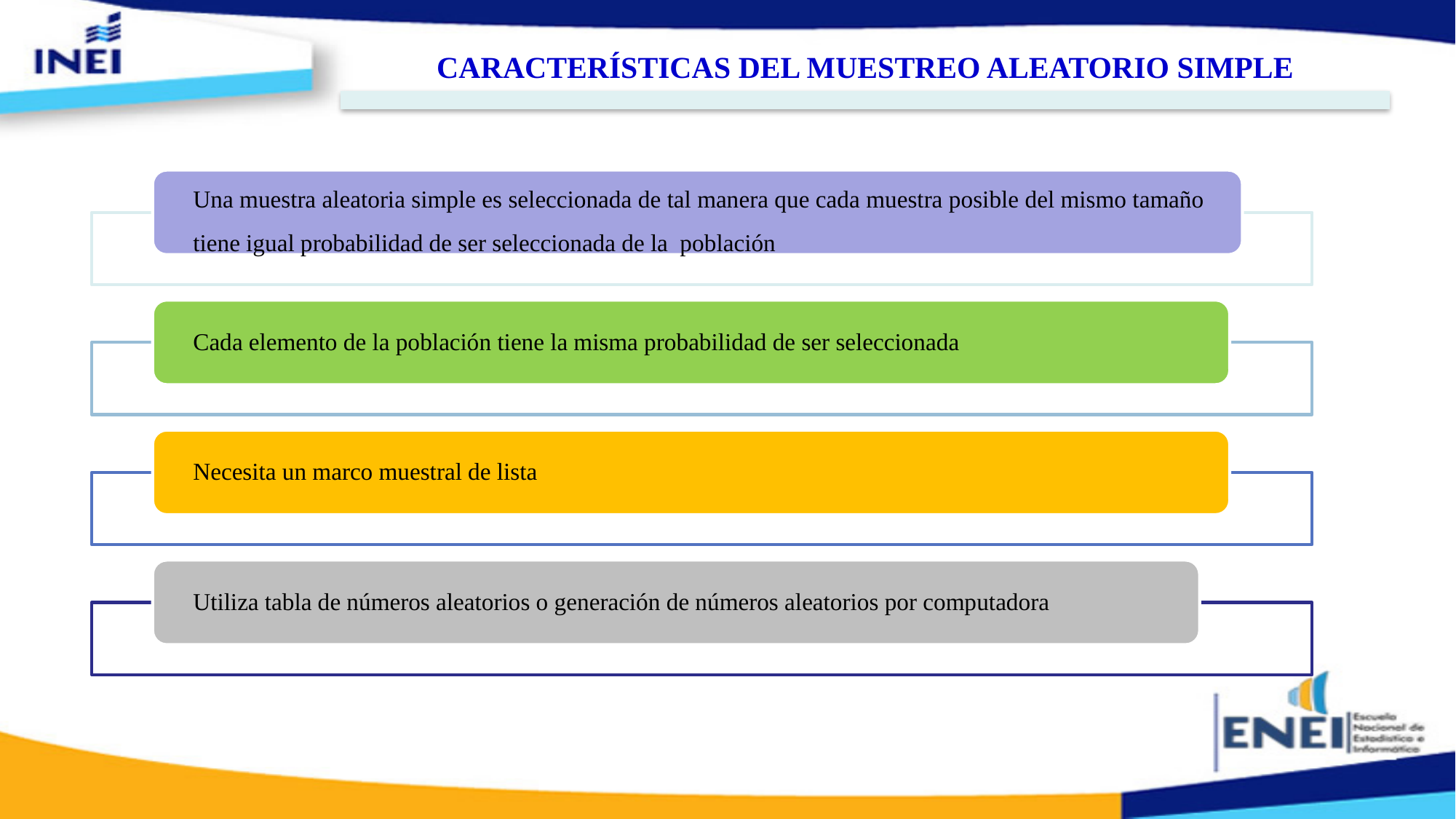

CARACTERÍSTICAS DEL MUESTREO ALEATORIO SIMPLE
Una muestra aleatoria simple es seleccionada de tal manera que cada muestra posible del mismo tamaño tiene igual probabilidad de ser seleccionada de la  población
Cada elemento de la población tiene la misma probabilidad de ser seleccionada
Necesita un marco muestral de lista
Utiliza tabla de números aleatorios o generación de números aleatorios por computadora